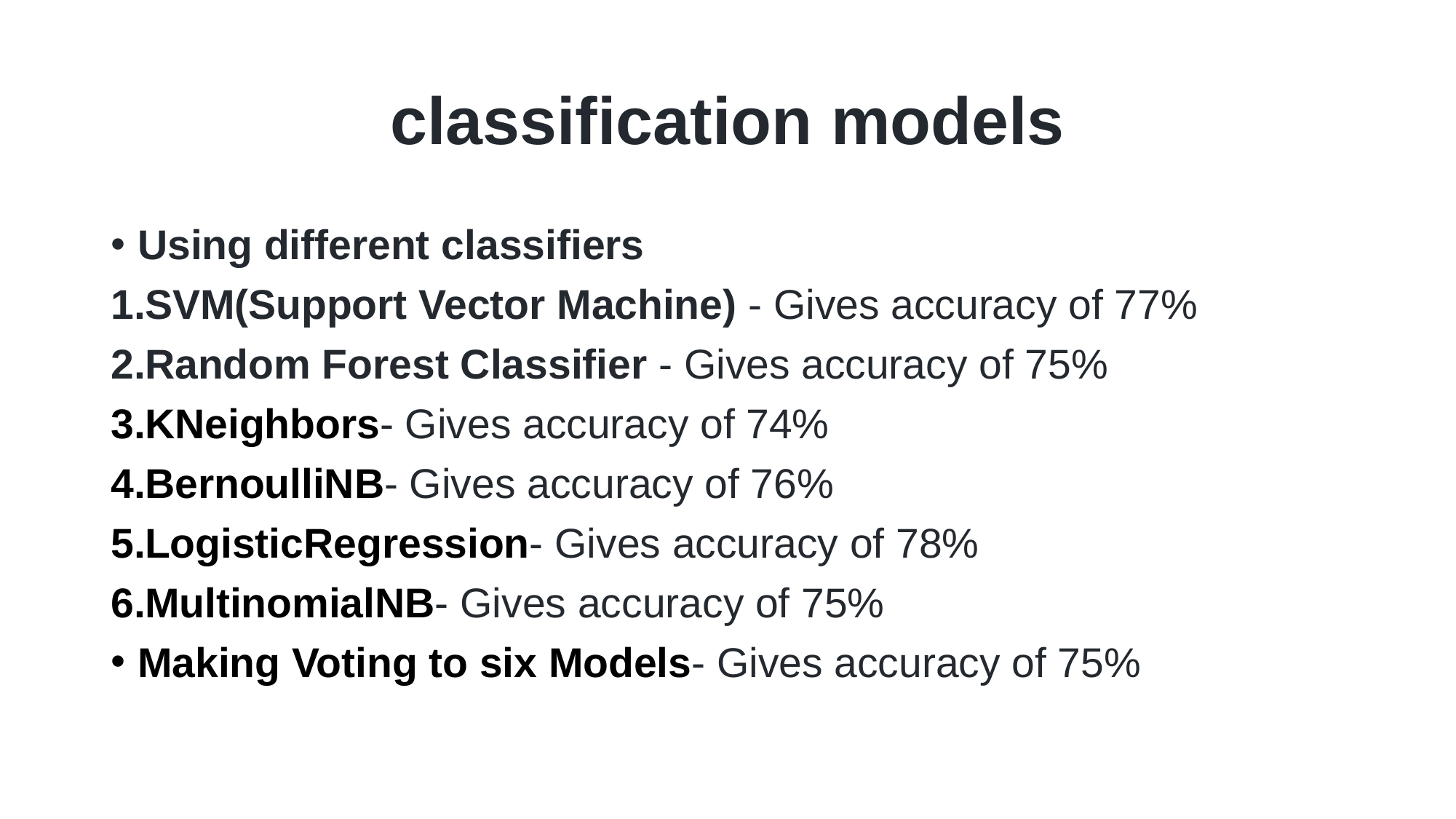

# classification models
Using different classifiers
SVM(Support Vector Machine) - Gives accuracy of 77%
Random Forest Classifier - Gives accuracy of 75%
KNeighbors- Gives accuracy of 74%
BernoulliNB- Gives accuracy of 76%
LogisticRegression- Gives accuracy of 78%
MultinomialNB- Gives accuracy of 75%
Making Voting to six Models- Gives accuracy of 75%